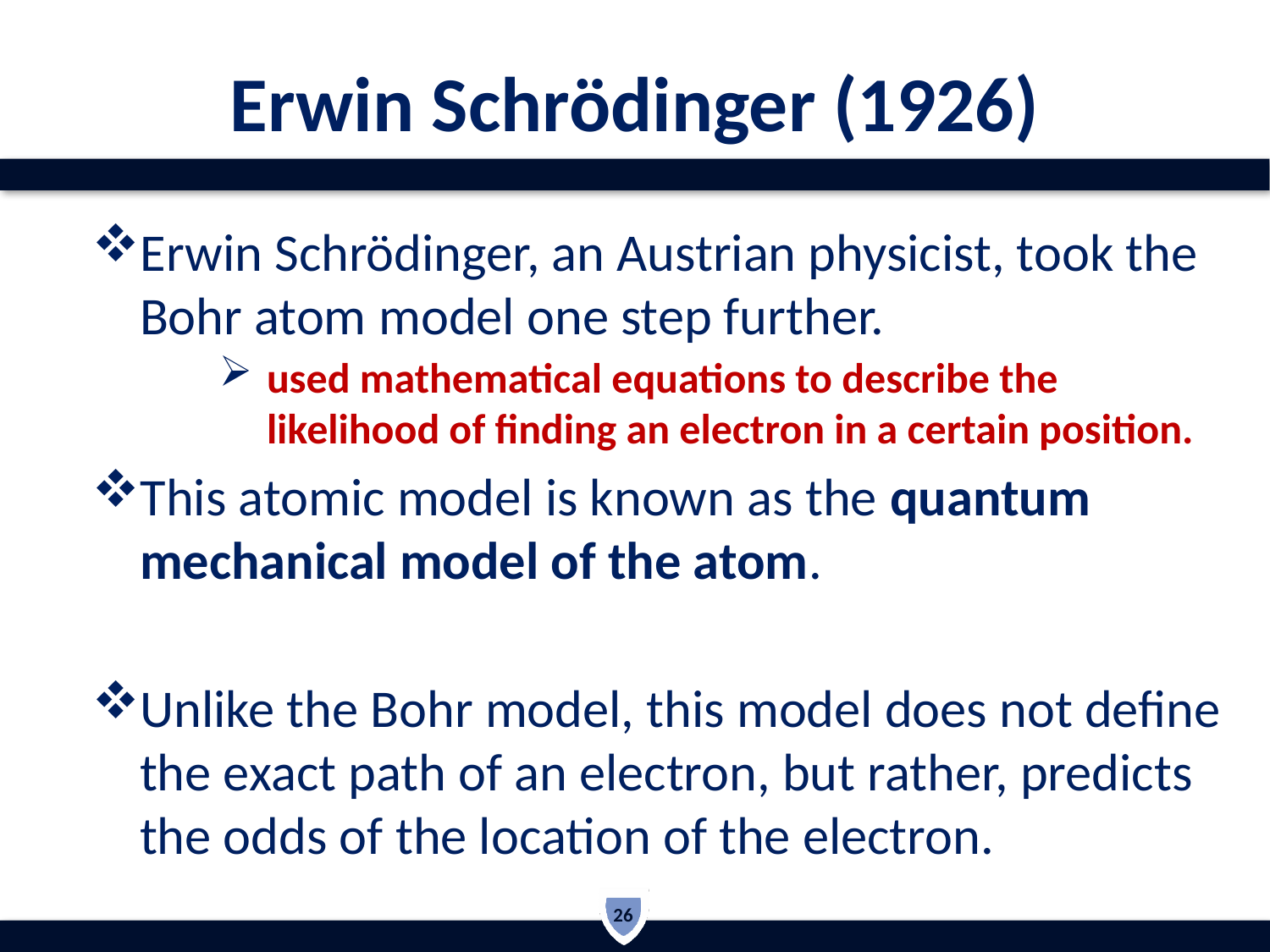

# Erwin Schrödinger (1926)
Erwin Schrödinger, an Austrian physicist, took the Bohr atom model one step further.
used mathematical equations to describe the likelihood of finding an electron in a certain position.
This atomic model is known as the quantum mechanical model of the atom.

Unlike the Bohr model, this model does not define the exact path of an electron, but rather, predicts the odds of the location of the electron.
26